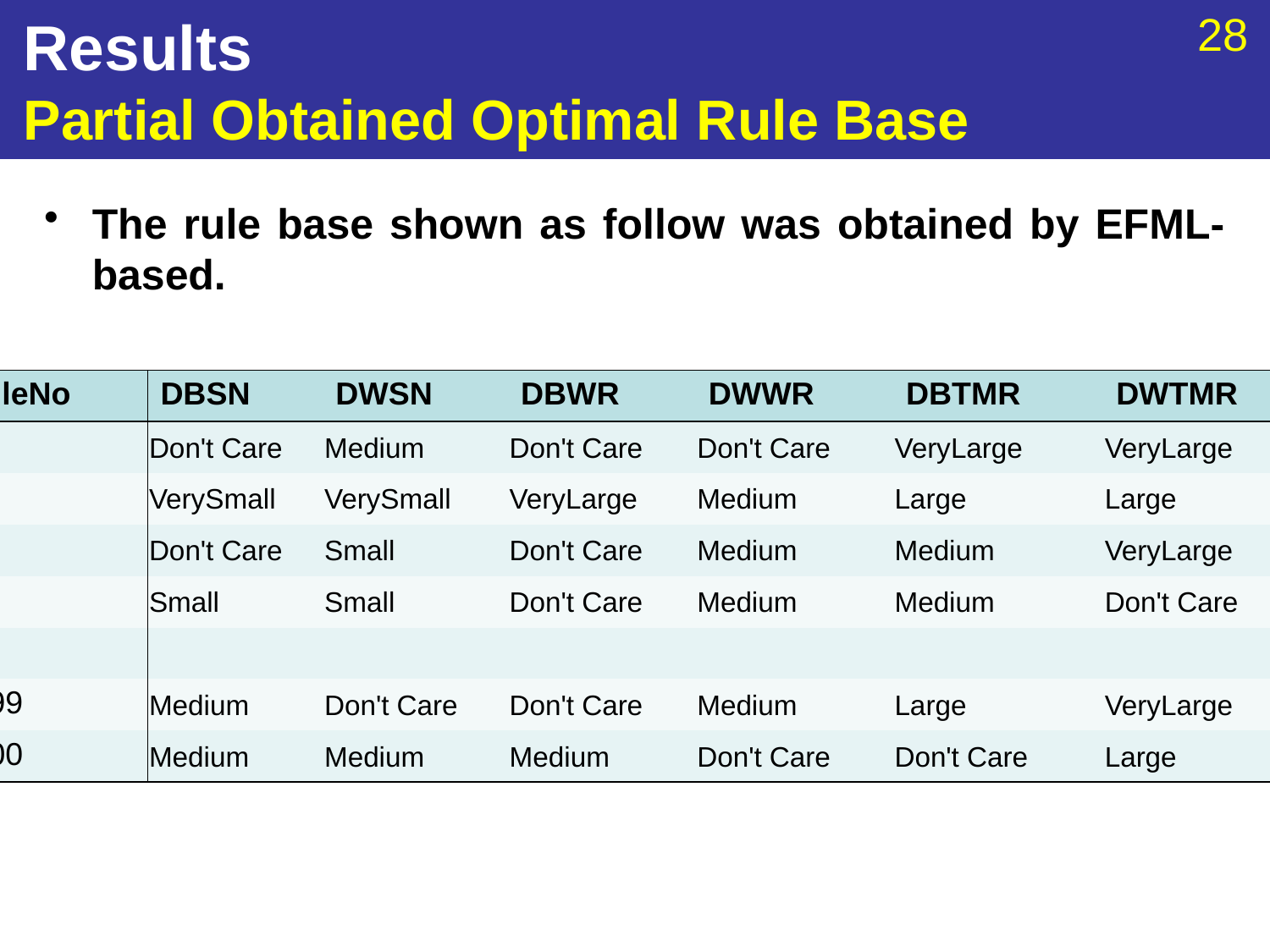

# Results Partial Obtained Optimal Rule Base
The rule base shown as follow was obtained by EFML-based.

| ruleNo | DBSN | DWSN | DBWR | DWWR | DBTMR | DWTMR |
| --- | --- | --- | --- | --- | --- | --- |
| 1 | Don't Care | Medium | Don't Care | Don't Care | VeryLarge | VeryLarge |
| 2 | VerySmall | VerySmall | VeryLarge | Medium | Large | Large |
| 3 | Don't Care | Small | Don't Care | Medium | Medium | VeryLarge |
| 4 | Small | Small | Don't Care | Medium | Medium | Don't Care |
|  |  |  |  |  |  |  |
| 499 | Medium | Don't Care | Don't Care | Medium | Large | VeryLarge |
| 500 | Medium | Medium | Medium | Don't Care | Don't Care | Large |